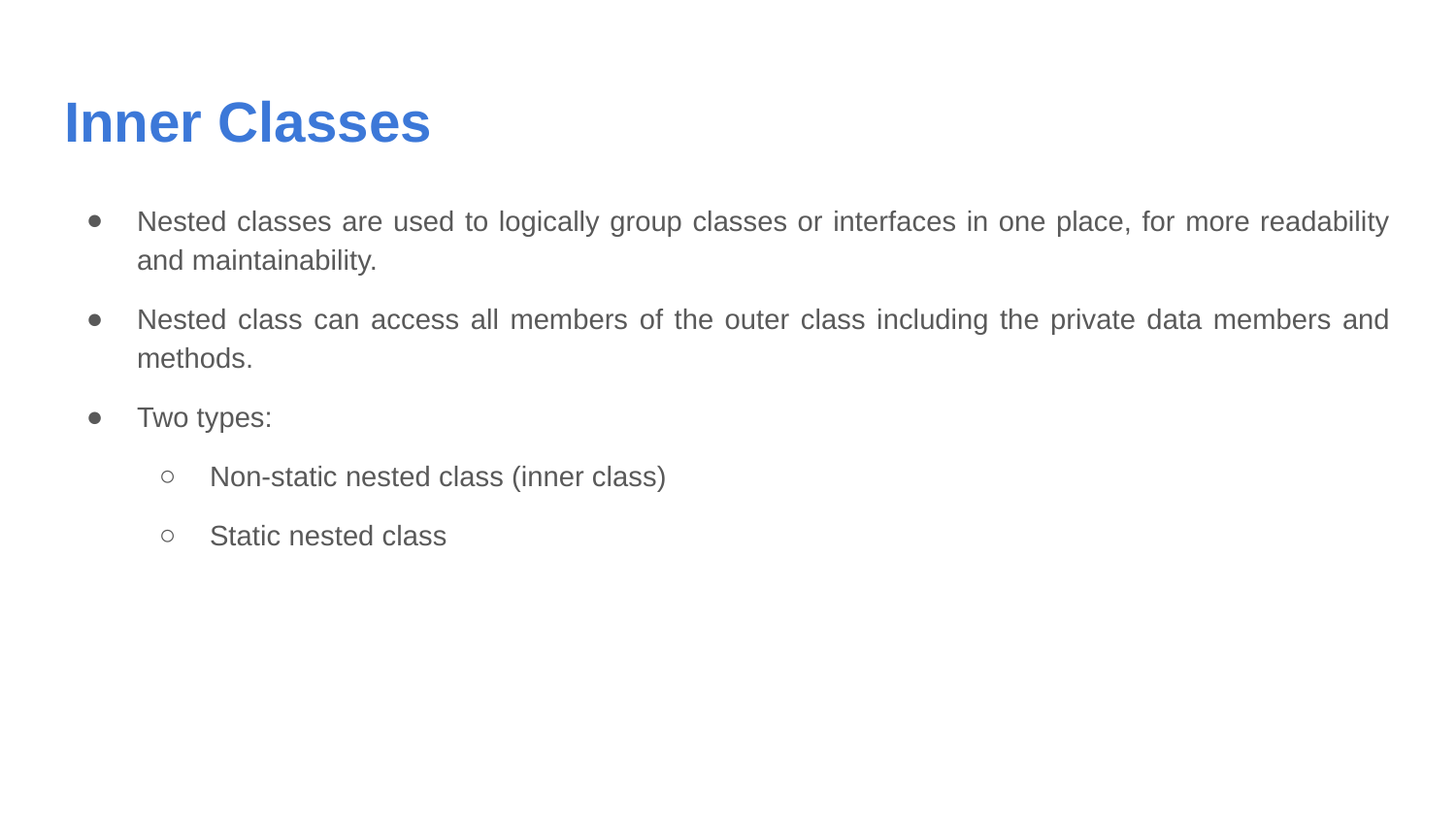

# Inner Classes

Nested classes are used to logically group classes or interfaces in one place, for more readability and maintainability.
Nested class can access all members of the outer class including the private data members and methods.
Two types:
Non-static nested class (inner class)
Static nested class